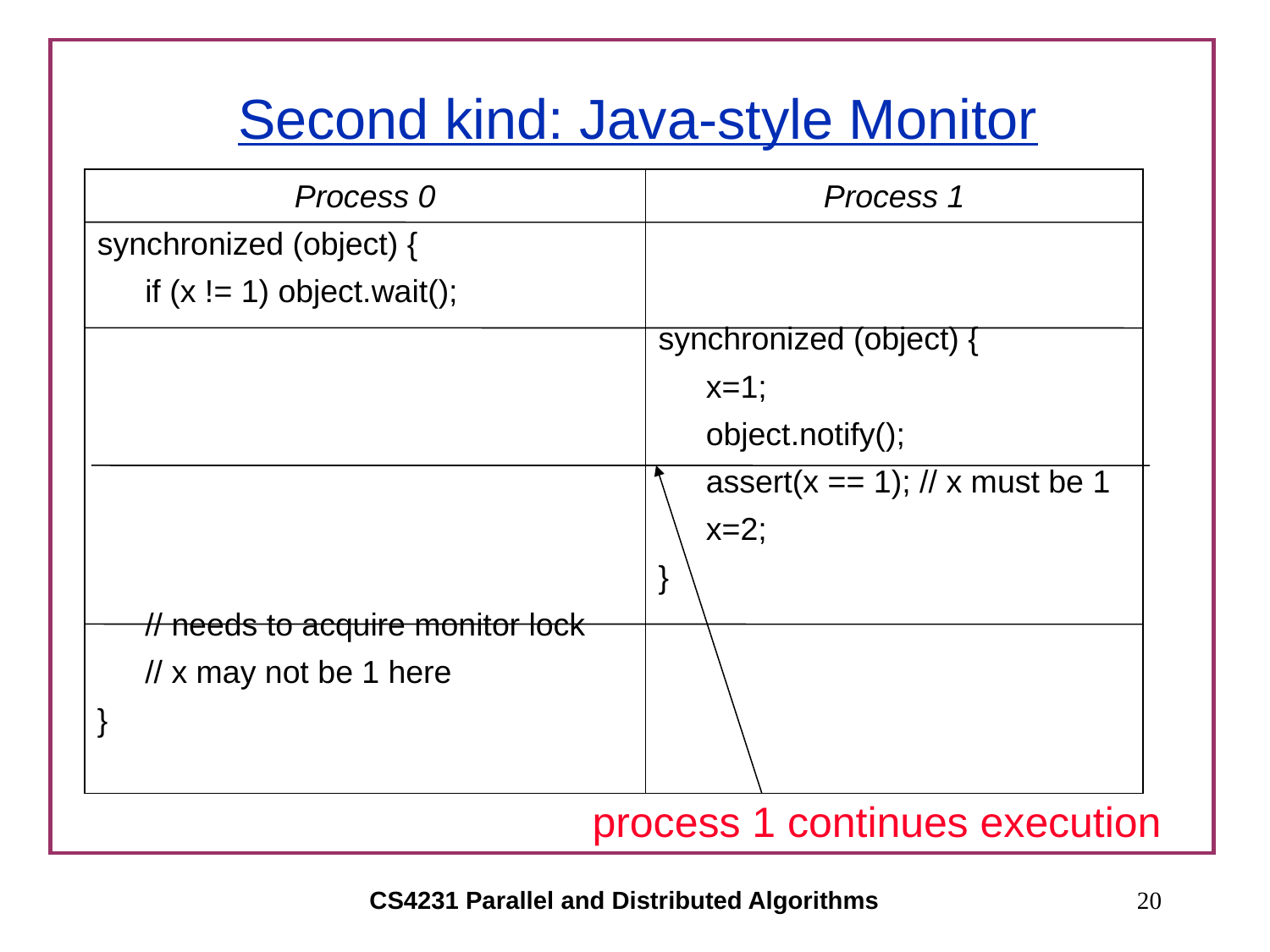

# Second kind: Java-style Monitor
Process 0
synchronized (object) {
	if (x != 1) object.wait();

	// needs to acquire monitor lock
	// x may not be 1 here
}
Process 1

synchronized (object) {
	x=1;
	object.notify();
	assert(x == 1); // x must be 1
	x=2;
}

process 1 continues execution
CS4231 Parallel and Distributed Algorithms
20